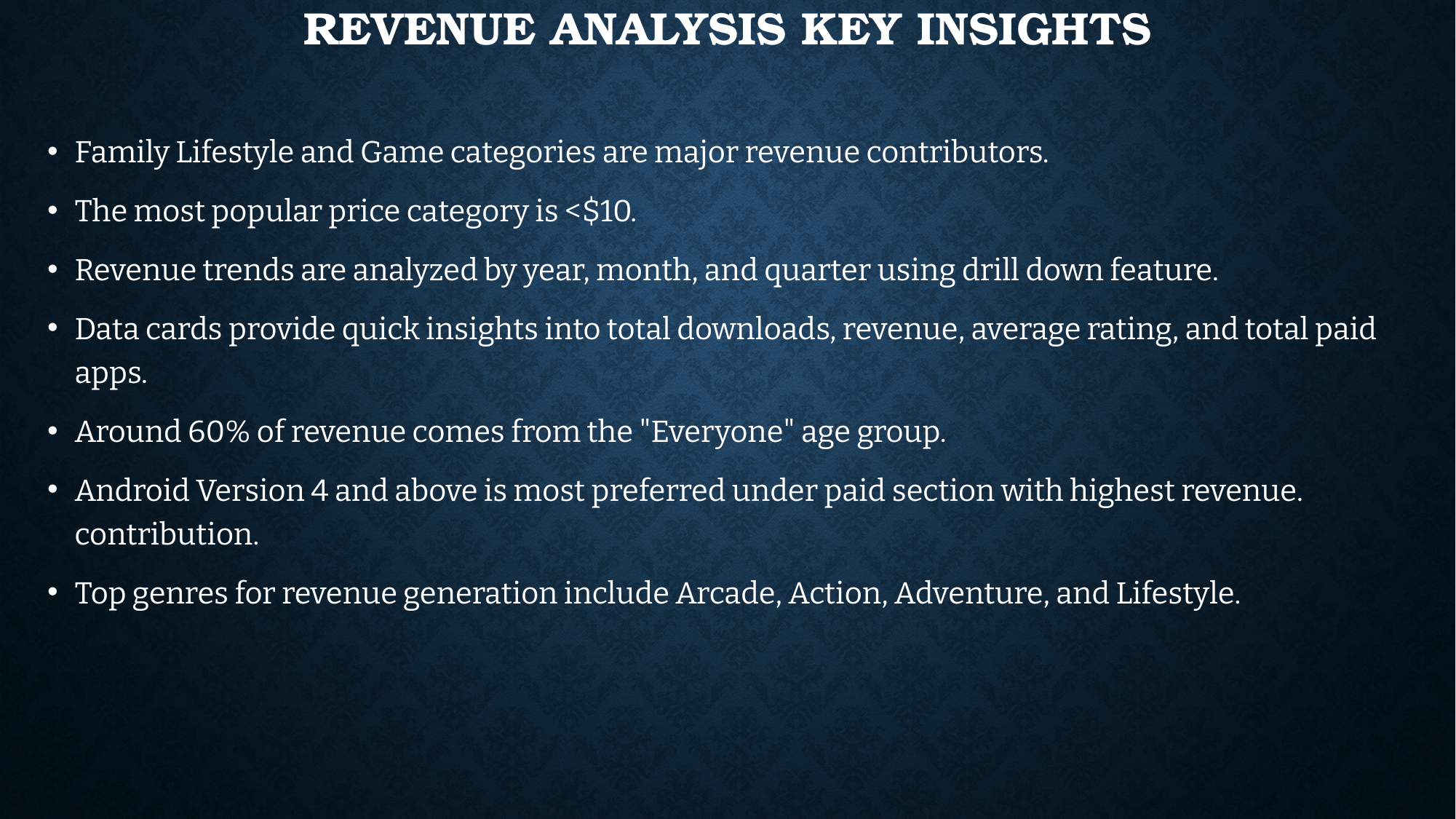

# Revenue Analysis Key Insights

Family Lifestyle and Game categories are major revenue contributors.
The most popular price category is <$10.
Revenue trends are analyzed by year, month, and quarter using drill down feature.
Data cards provide quick insights into total downloads, revenue, average rating, and total paid apps.
Around 60% of revenue comes from the "Everyone" age group.
Android Version 4 and above is most preferred under paid section with highest revenue. contribution.
Top genres for revenue generation include Arcade, Action, Adventure, and Lifestyle.